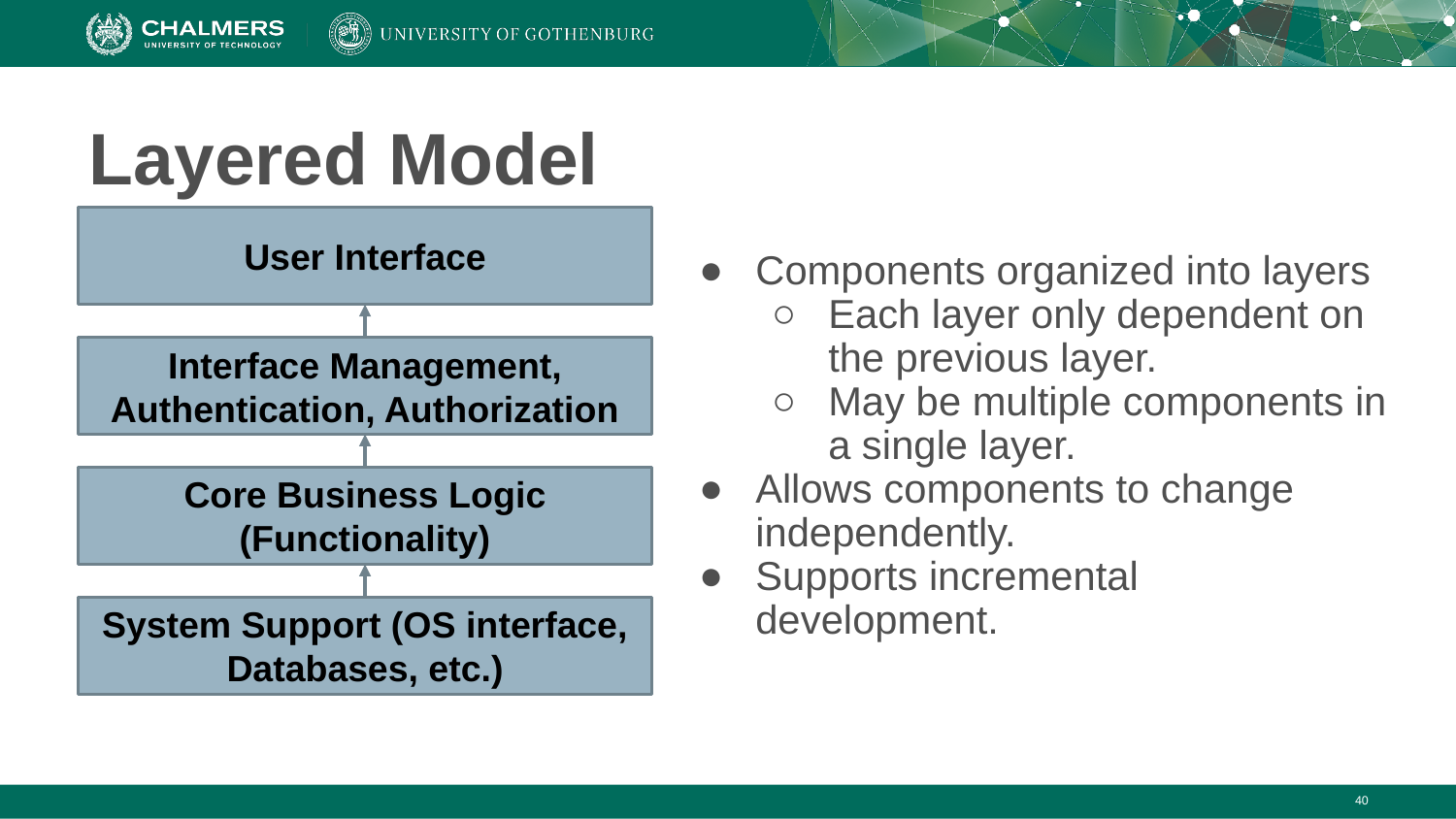

# Layered Model
Components organized into layers
Each layer only dependent on the previous layer.
May be multiple components in a single layer.
Allows components to change independently.
Supports incremental development.
User Interface
Interface Management, Authentication, Authorization
Core Business Logic (Functionality)
System Support (OS interface, Databases, etc.)
40